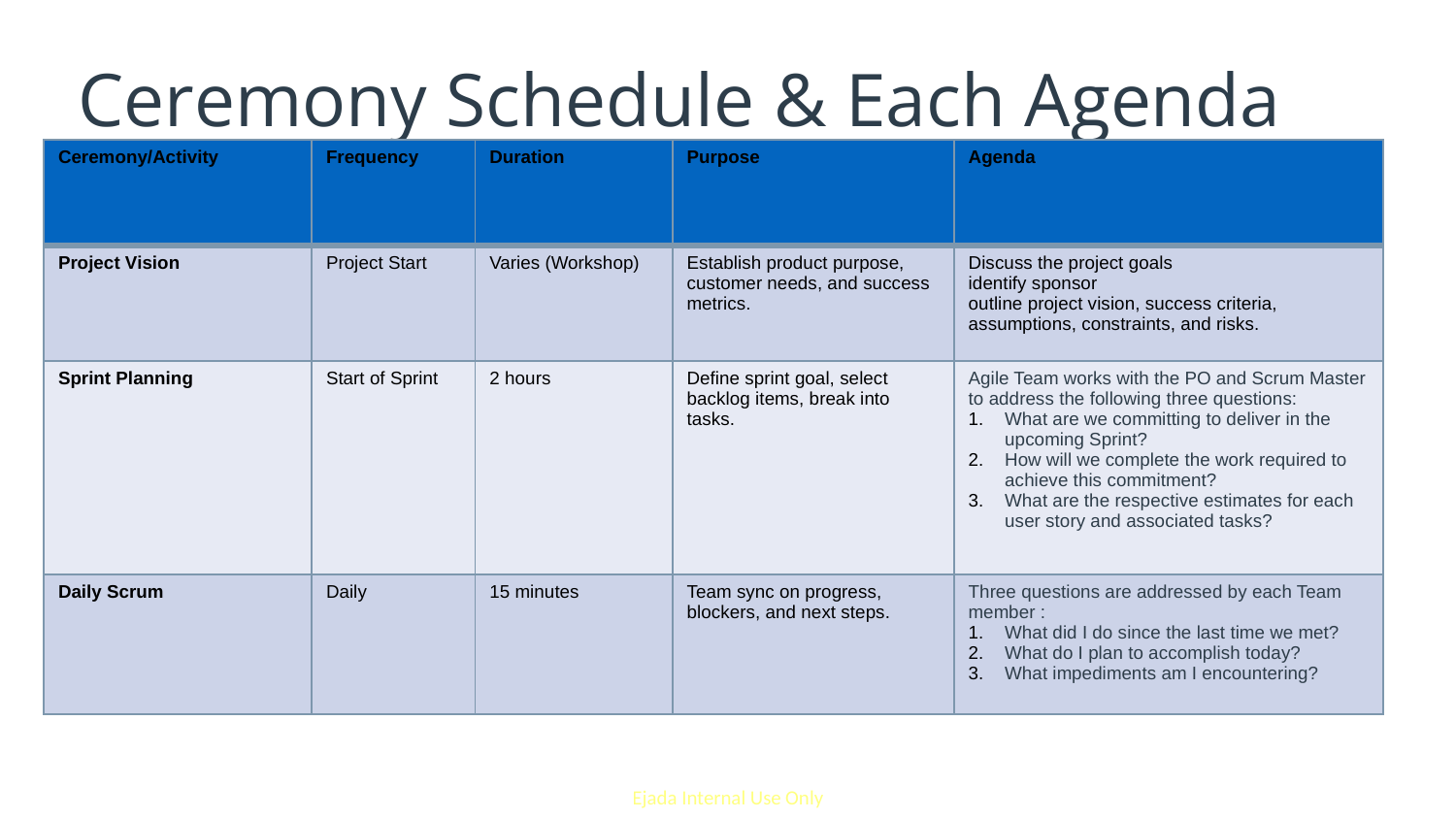

# Ceremony Schedule & Each Agenda
| Ceremony/Activity | Frequency | Duration | Purpose | Agenda |
| --- | --- | --- | --- | --- |
| Project Vision | Project Start | Varies (Workshop) | Establish product purpose, customer needs, and success metrics. | Discuss the project goals identify sponsor outline project vision, success criteria, assumptions, constraints, and risks. |
| Sprint Planning | Start of Sprint | 2 hours | Define sprint goal, select backlog items, break into tasks. | Agile Team works with the PO and Scrum Master to address the following three questions: What are we committing to deliver in the upcoming Sprint? How will we complete the work required to achieve this commitment? What are the respective estimates for each user story and associated tasks? |
| Daily Scrum | Daily | 15 minutes | Team sync on progress, blockers, and next steps. | Three questions are addressed by each Team member : What did I do since the last time we met? What do I plan to accomplish today? What impediments am I encountering? |